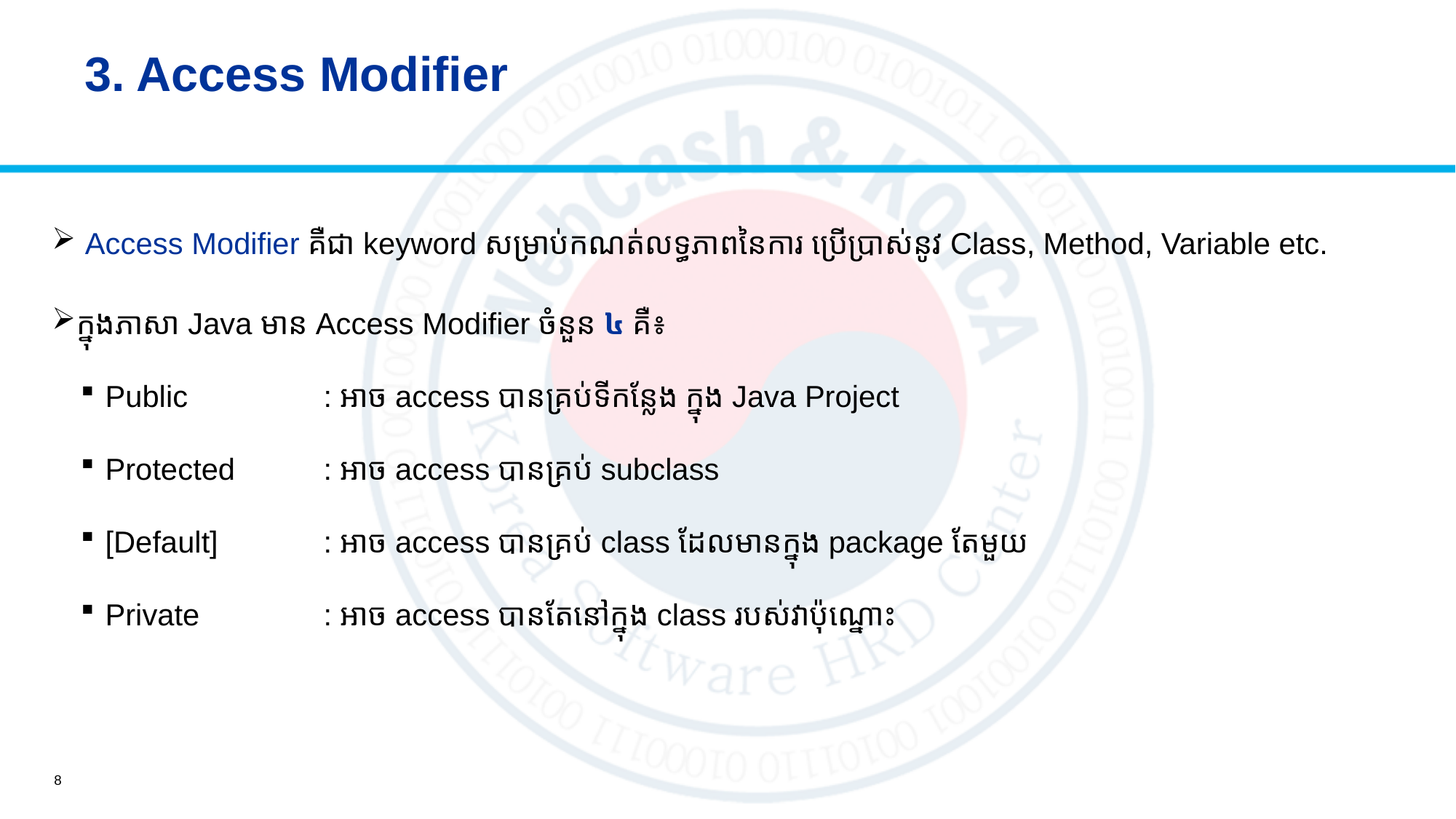

# 3. Access Modifier
 Access Modifier គឺជា keyword សម្រាប់កណត់លទ្ធភាពនៃការ ប្រើប្រាស់នូវ Class, Method, Variable etc.
ក្នុងភាសា Java មាន Access Modifier ចំនួន​​ ៤ គឺ៖
​Public 		: អាច access បានគ្រប់ទីកន្លែង ក្នុង Java Project
Protected	: អាច access បានគ្រប់ subclass
[Default]	: អាច access បានគ្រប់ class ដែលមានក្នុង package តែមួយ
Private		: អាច access បានតែនៅក្នុង class របស់វាប៉ុណ្នោះ
8